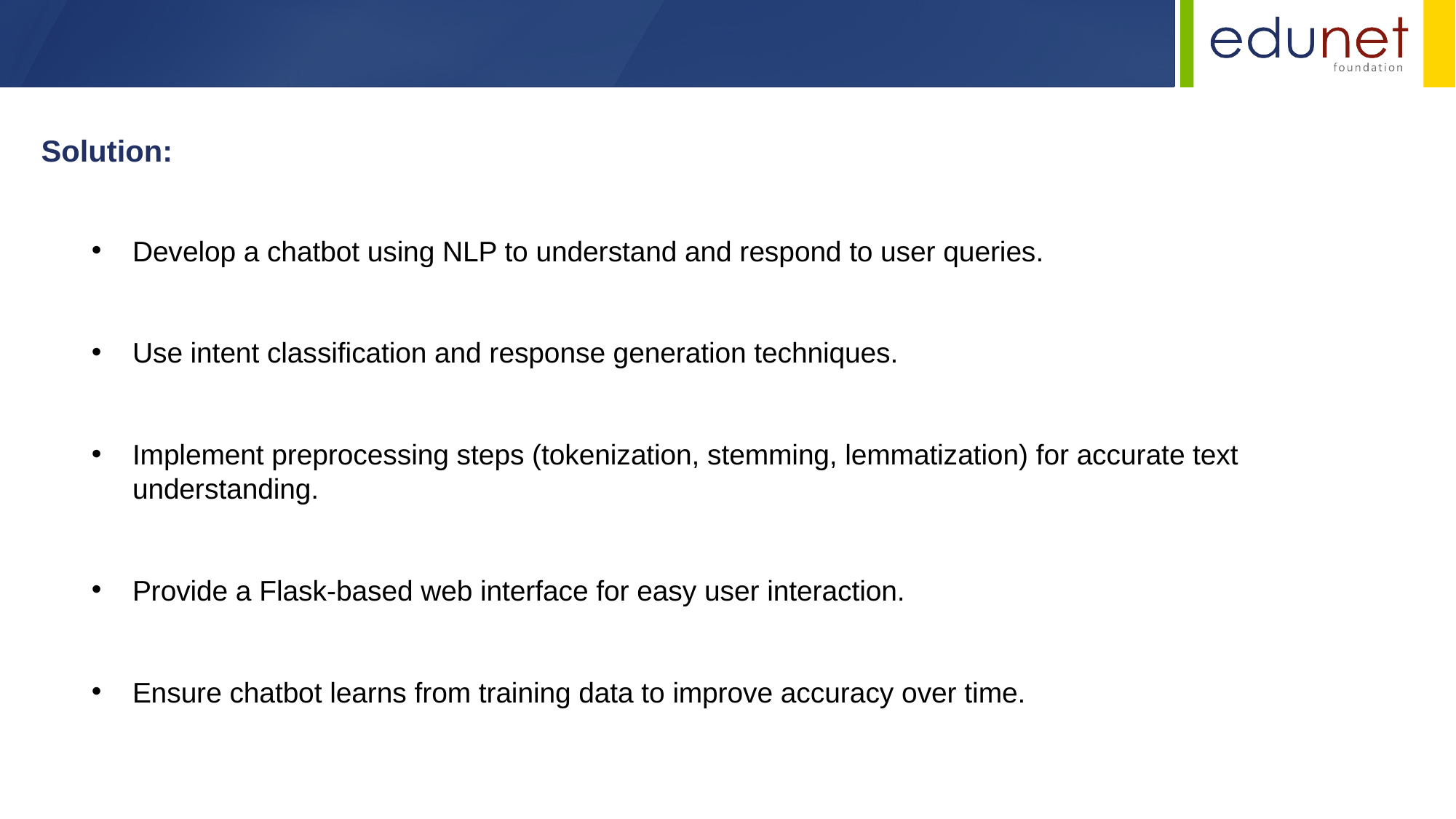

Solution:
Develop a chatbot using NLP to understand and respond to user queries.

Use intent classification and response generation techniques.

Implement preprocessing steps (tokenization, stemming, lemmatization) for accurate text understanding.

Provide a Flask-based web interface for easy user interaction.

Ensure chatbot learns from training data to improve accuracy over time.